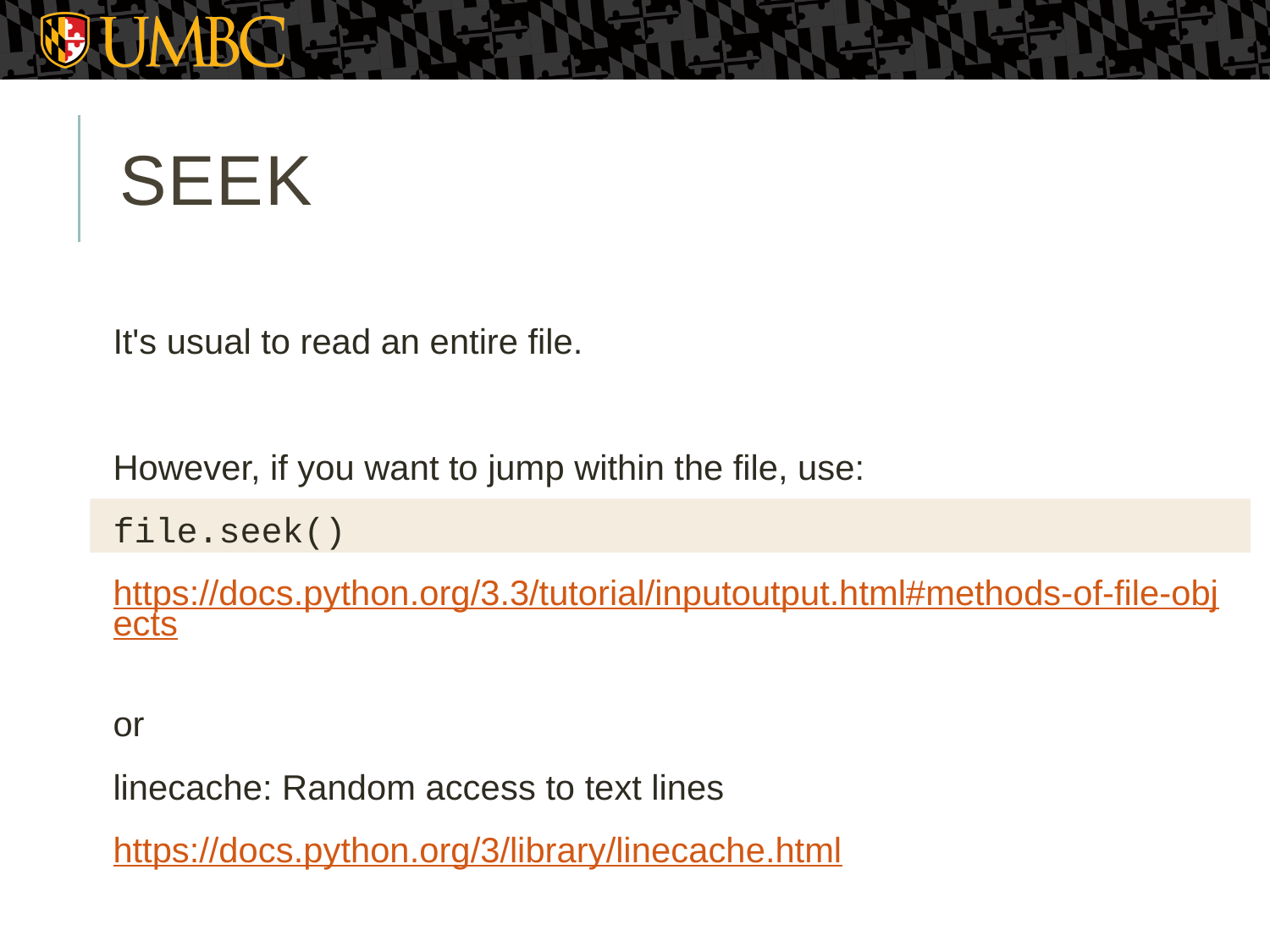

# Seek
It's usual to read an entire file.

However, if you want to jump within the file, use:
file.seek()
https://docs.python.org/3.3/tutorial/inputoutput.html#methods-of-file-objects
or
linecache: Random access to text lines
https://docs.python.org/3/library/linecache.html